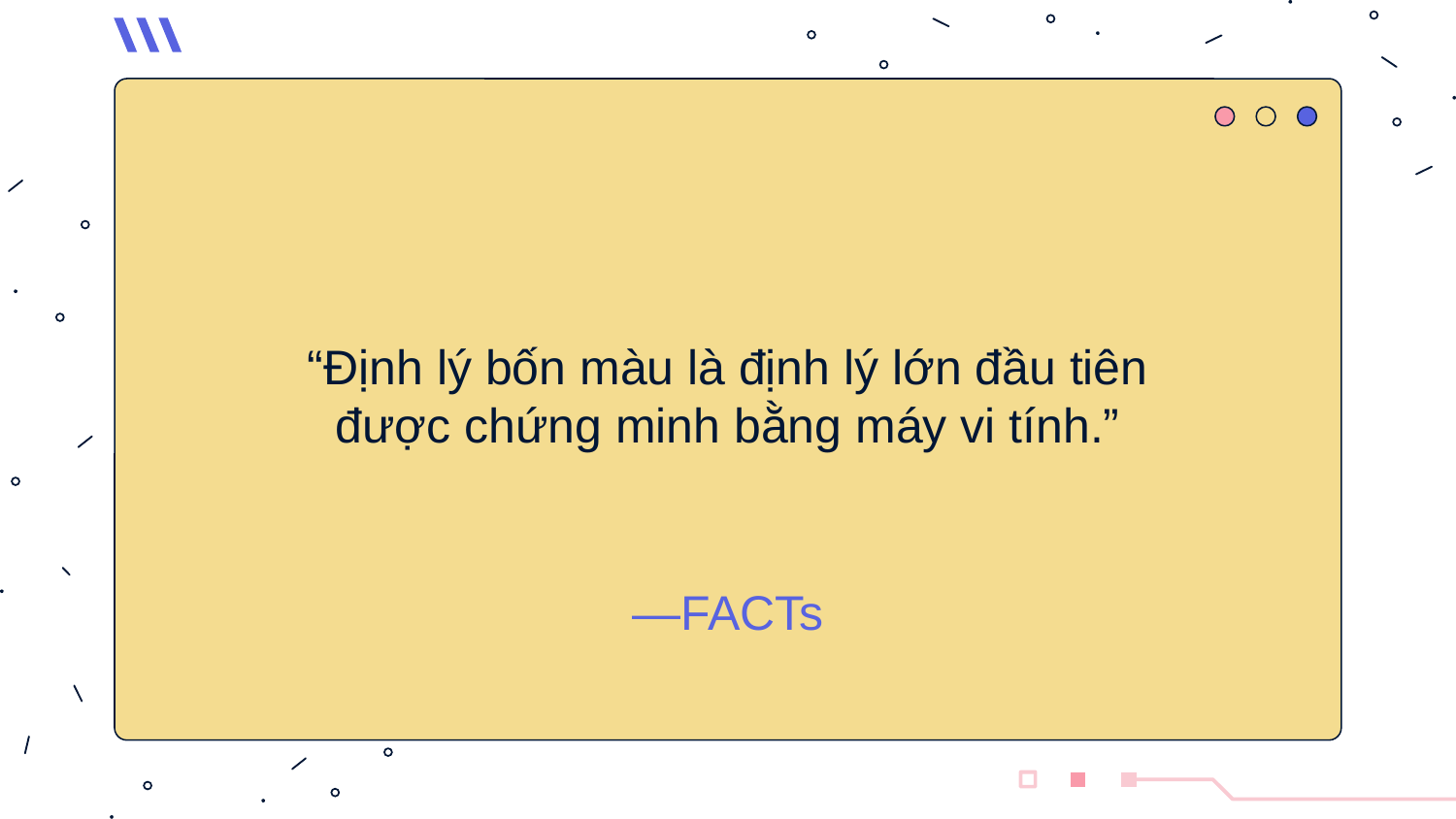

# “Định lý bốn màu là định lý lớn đầu tiên được chứng minh bằng máy vi tính.”
—FACTs